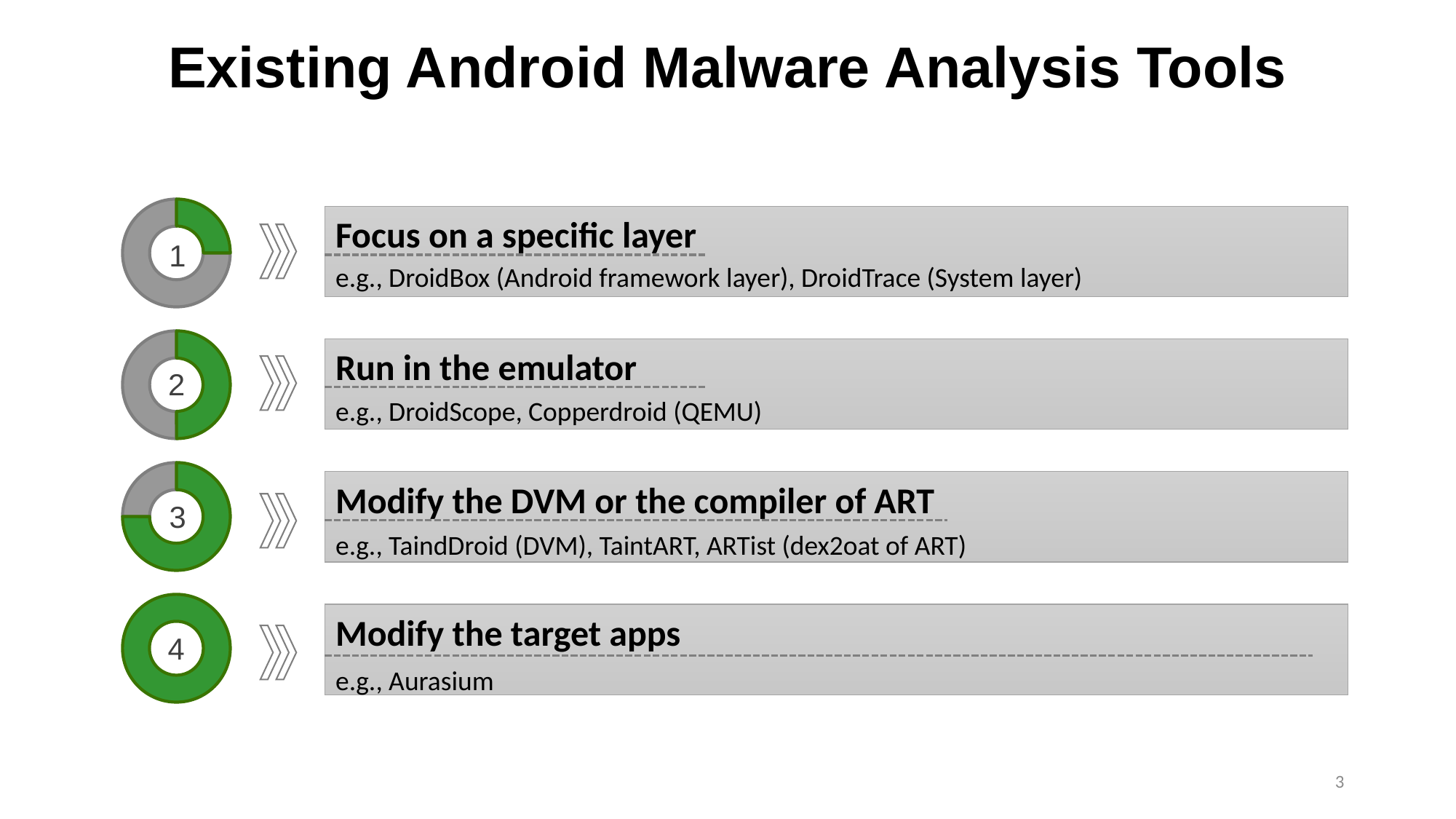

# Existing Android Malware Analysis Tools

1

e.g., DroidBox (Android framework layer), DroidTrace (System layer)
Focus on a specific layer

2

e.g., DroidScope, Copperdroid (QEMU)
Run in the emulator

3

e.g., TaindDroid (DVM), TaintART, ARTist (dex2oat of ART)
Modify the DVM or the compiler of ART

Modify the target apps
4

e.g., Aurasium
3